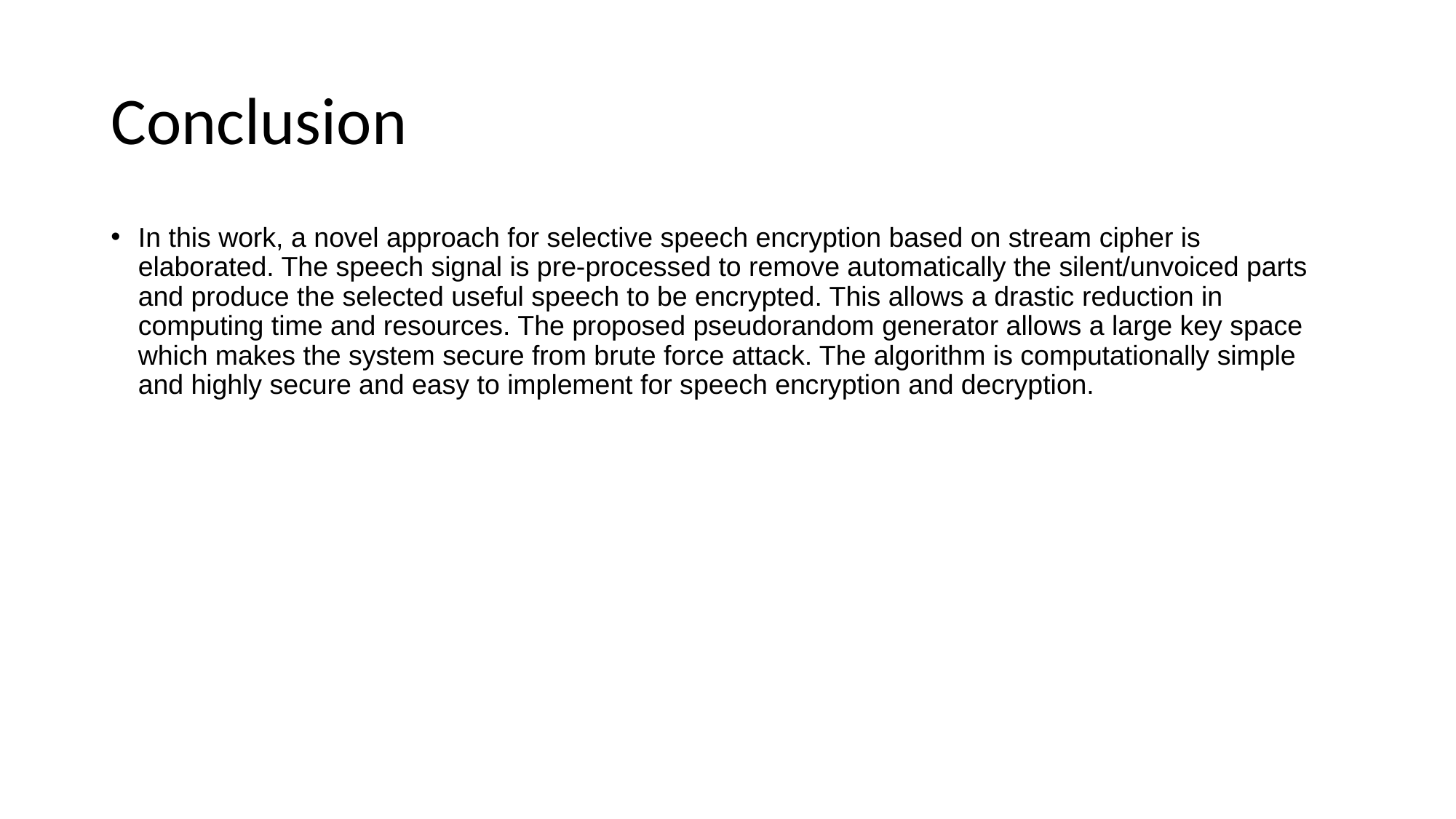

# Conclusion
In this work, a novel approach for selective speech encryption based on stream cipher is elaborated. The speech signal is pre-processed to remove automatically the silent/unvoiced parts and produce the selected useful speech to be encrypted. This allows a drastic reduction in computing time and resources. The proposed pseudorandom generator allows a large key space which makes the system secure from brute force attack. The algorithm is computationally simple and highly secure and easy to implement for speech encryption and decryption.